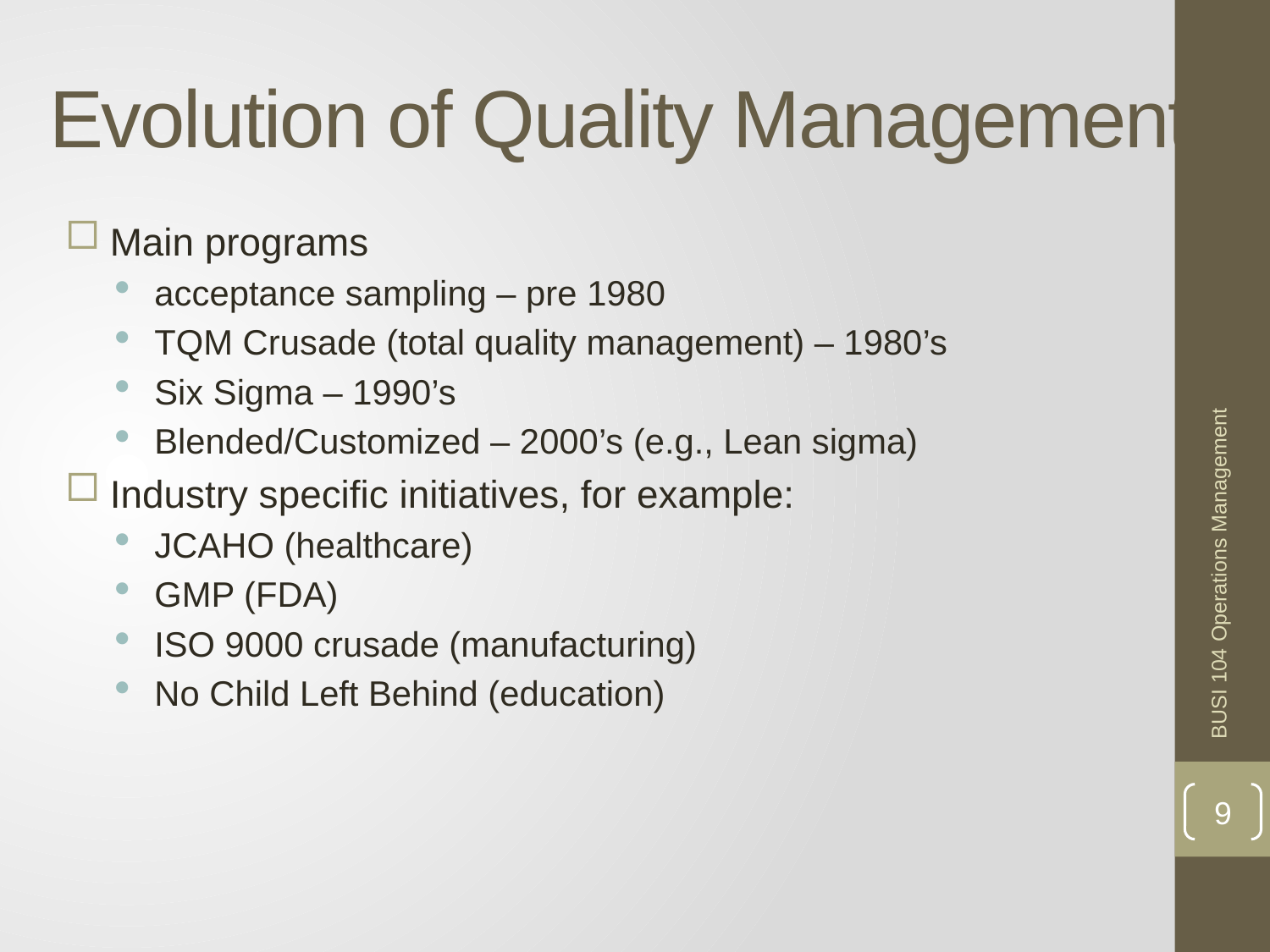

# Evolution of Quality Management
Main programs
acceptance sampling – pre 1980
TQM Crusade (total quality management) – 1980’s
Six Sigma – 1990’s
Blended/Customized – 2000’s (e.g., Lean sigma)
Industry specific initiatives, for example:
JCAHO (healthcare)
GMP (FDA)
ISO 9000 crusade (manufacturing)
No Child Left Behind (education)
BUSI 104 Operations Management
9